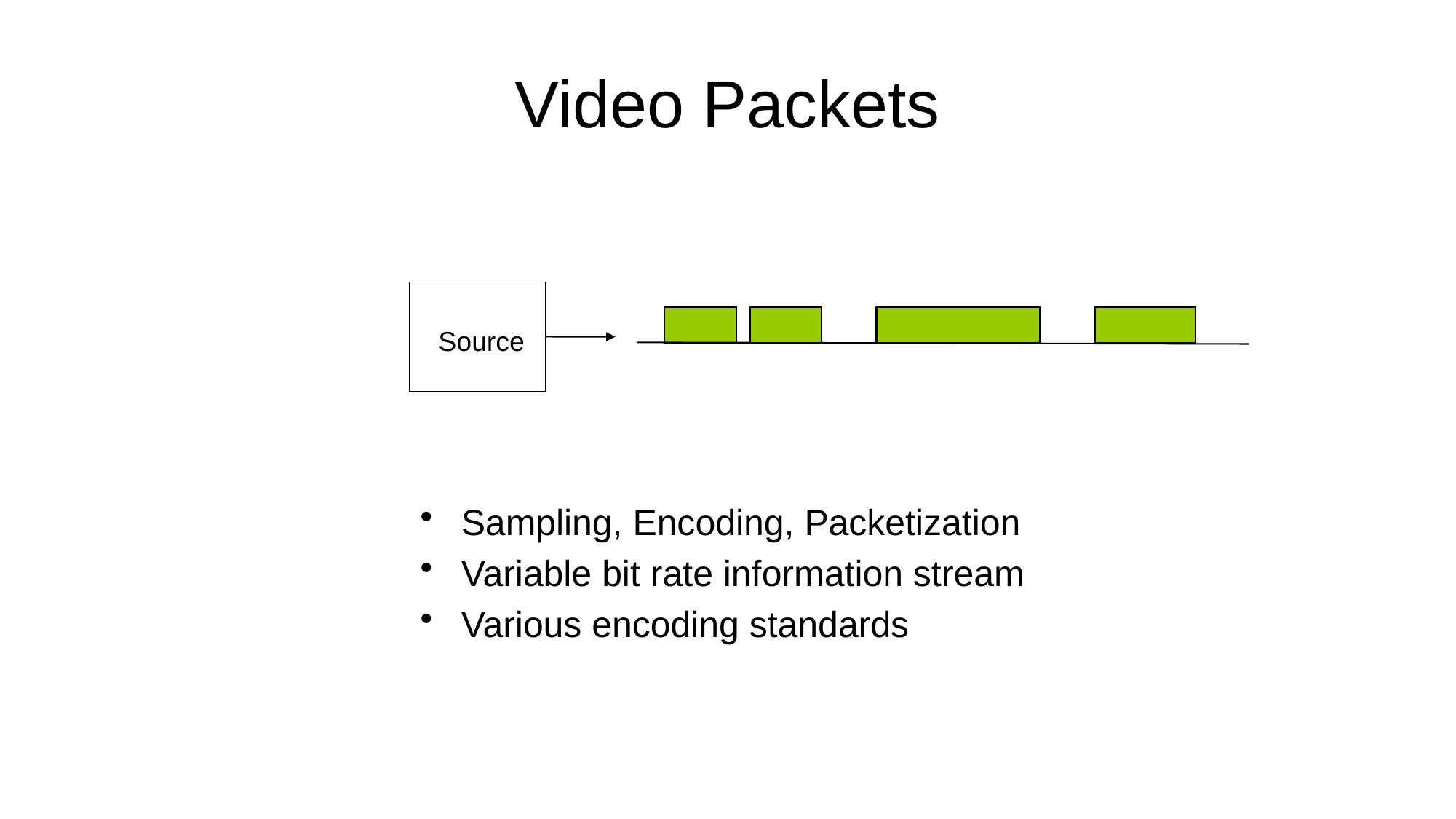

# Video Packets

Source

Sampling, Encoding, Packetization
Variable bit rate information stream
Various encoding standards